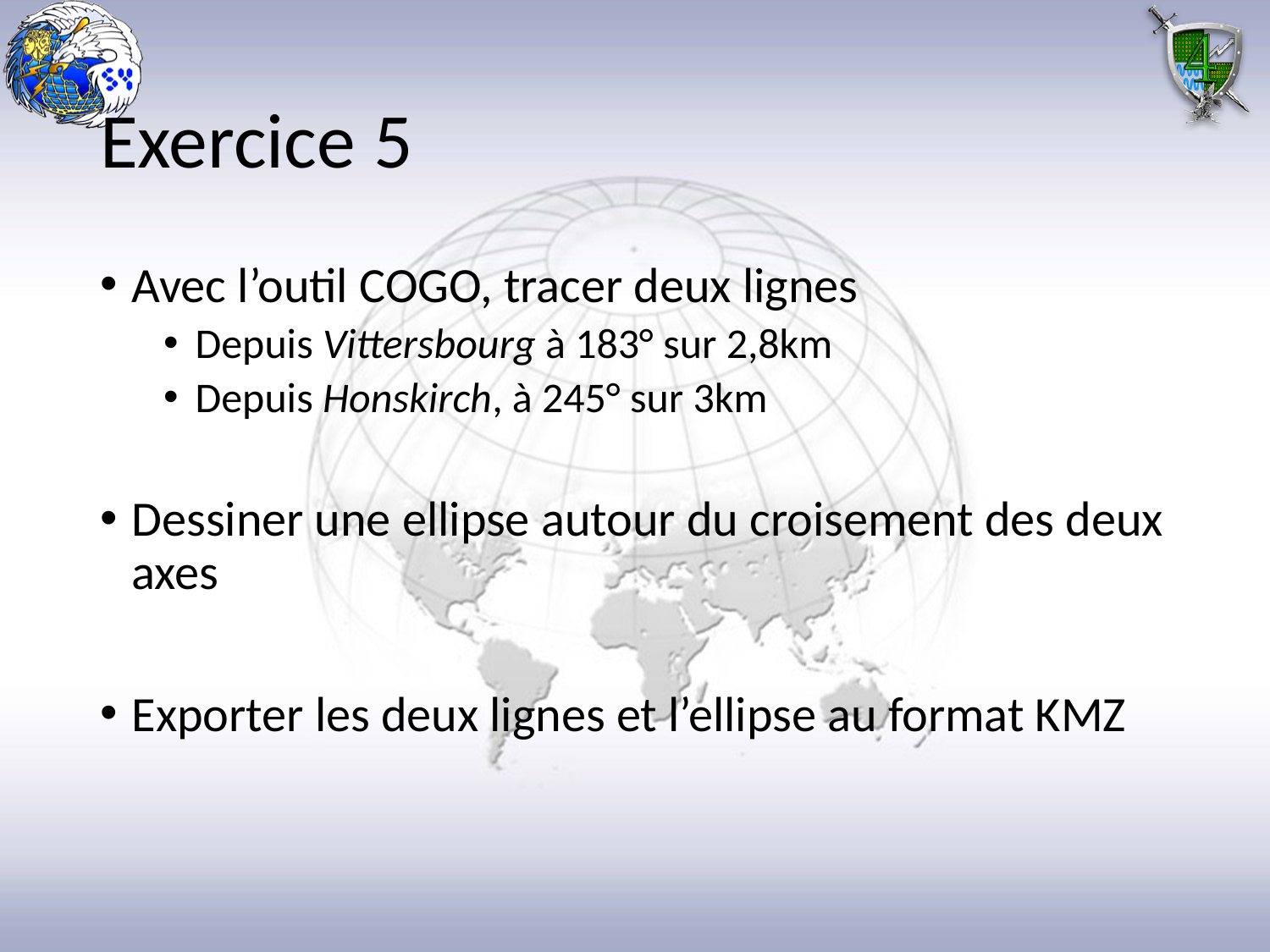

# Exercice 5
Avec l’outil COGO, tracer deux lignes
Depuis Vittersbourg à 183° sur 2,8km
Depuis Honskirch, à 245° sur 3km

Dessiner une ellipse autour du croisement des deux axes

Exporter les deux lignes et l’ellipse au format KMZ